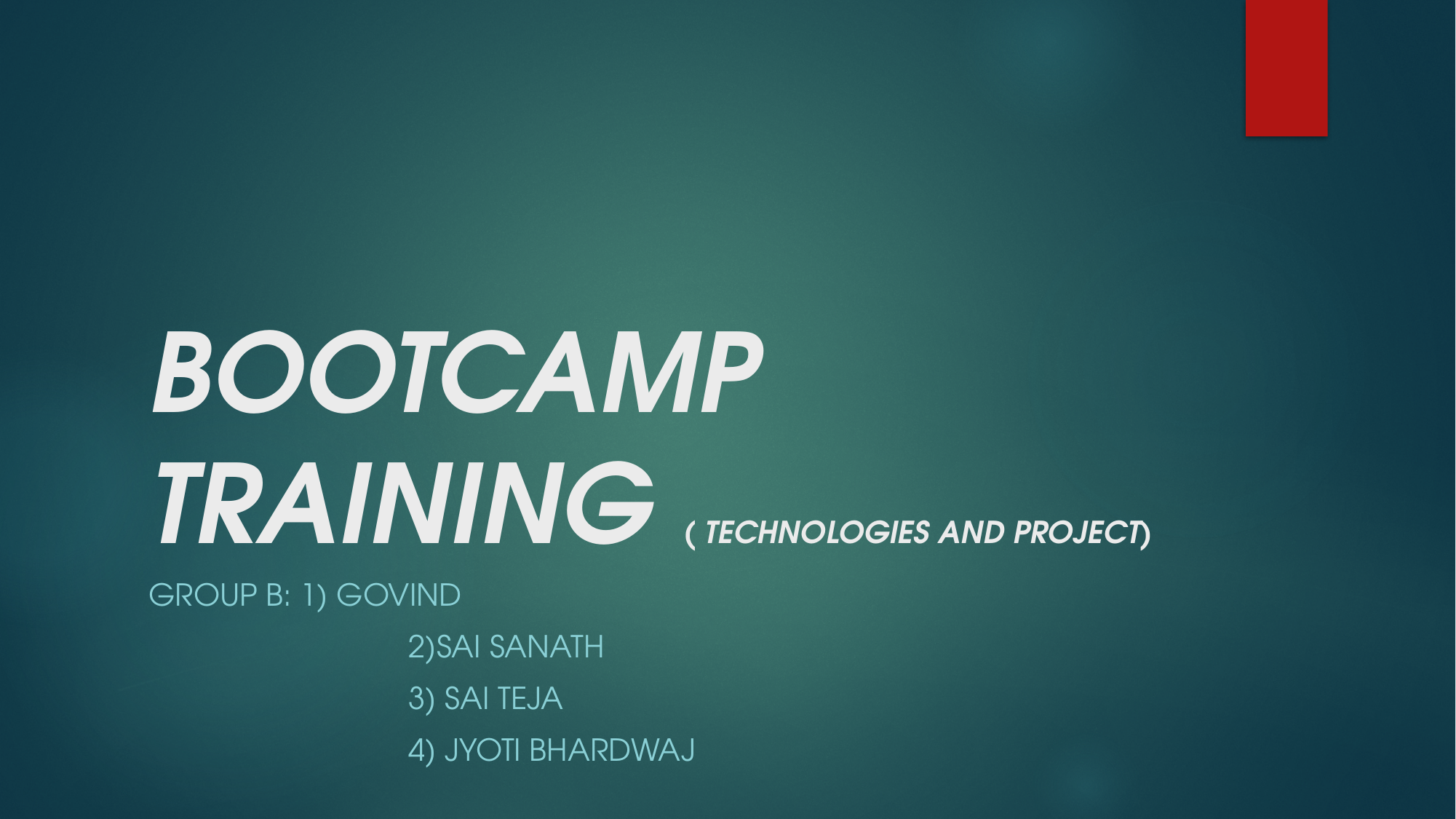

# BOOTCAMP TRAINING ( TECHNOLOGIES AND PROJECT)
GROUP B: 1) GOVIND
		     2)SAI SANATH
		     3) Sai teja
		     4) Jyoti bhardwaj